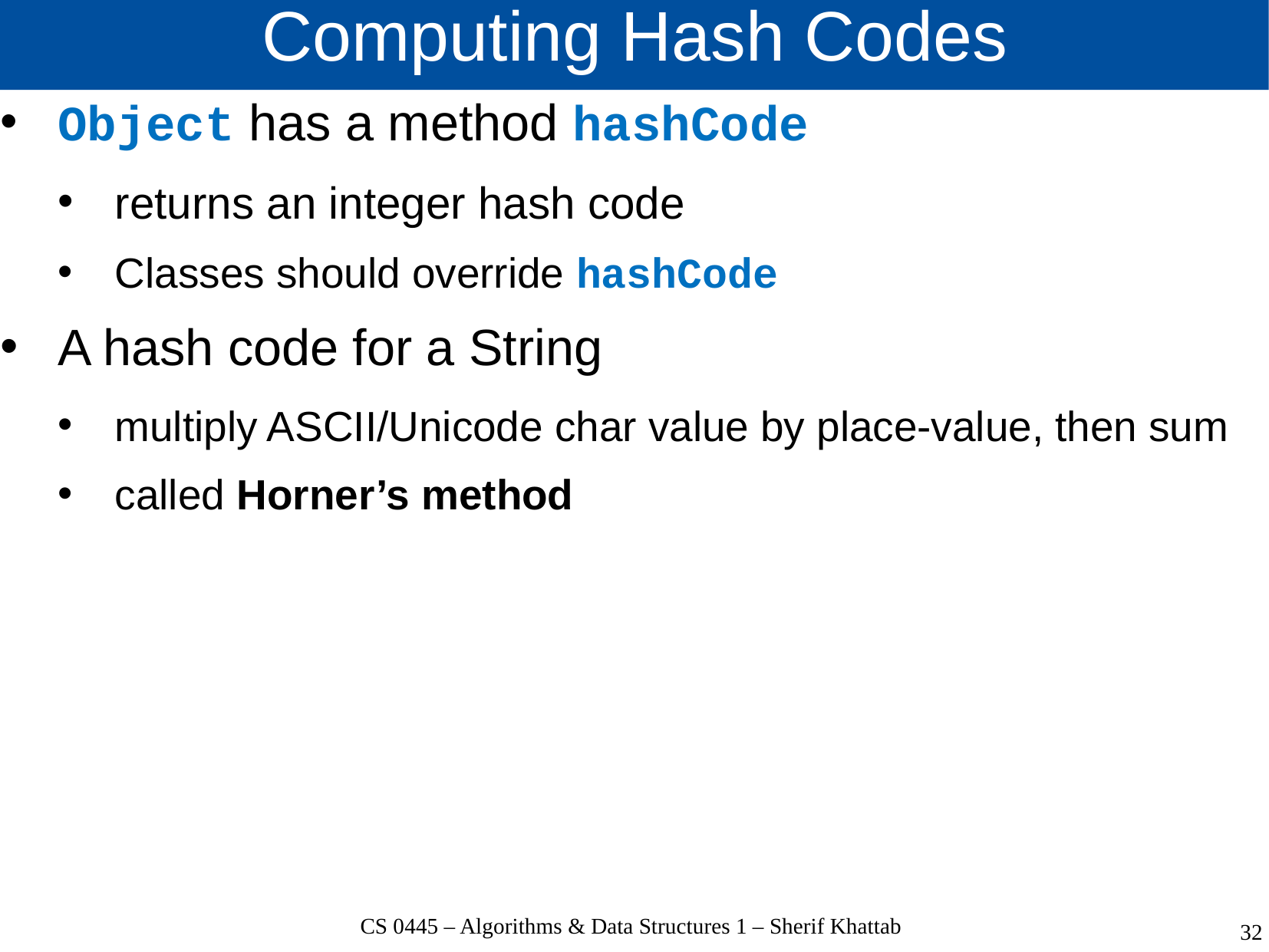

# Computing Hash Codes
Object has a method hashCode
returns an integer hash code
Classes should override hashCode
A hash code for a String
multiply ASCII/Unicode char value by place-value, then sum
called Horner’s method
CS 0445 – Algorithms & Data Structures 1 – Sherif Khattab
32